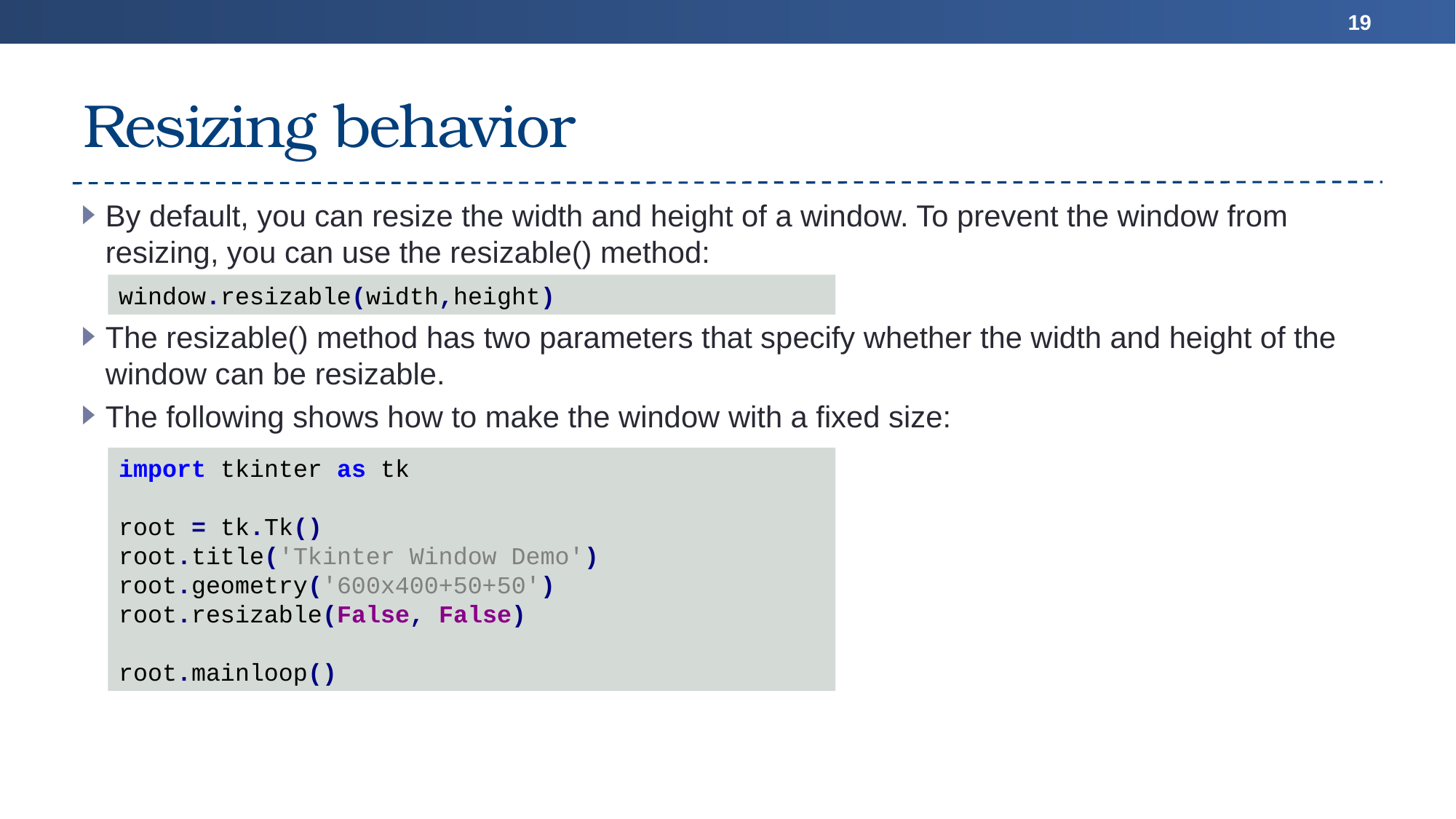

19
# Resizing behavior
By default, you can resize the width and height of a window. To prevent the window from resizing, you can use the resizable() method:

The resizable() method has two parameters that specify whether the width and height of the window can be resizable.
The following shows how to make the window with a fixed size:
window.resizable(width,height)
import tkinter as tk

root = tk.Tk()
root.title('Tkinter Window Demo')
root.geometry('600x400+50+50')
root.resizable(False, False)

root.mainloop()